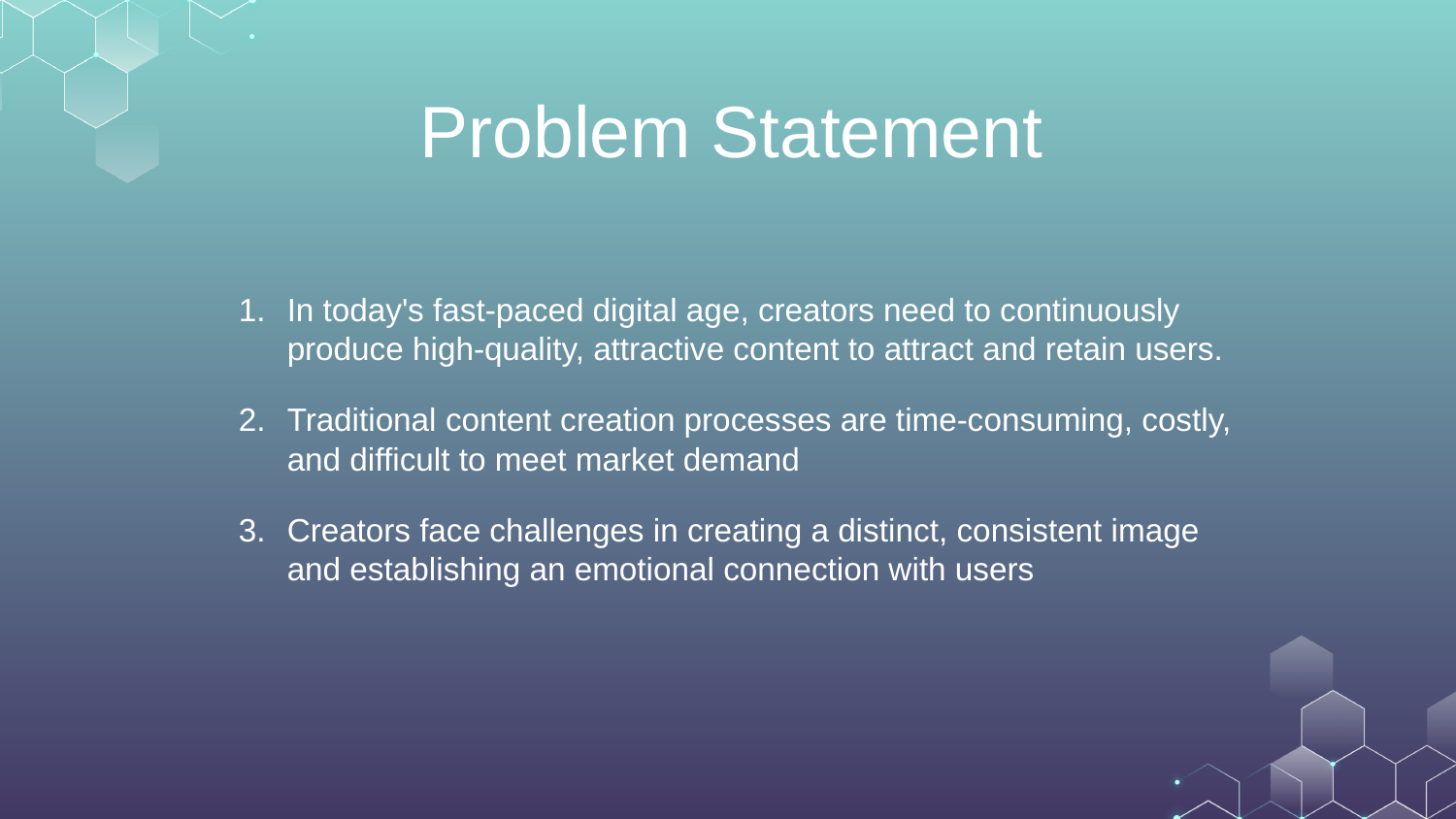

# Problem Statement
In today's fast-paced digital age, creators need to continuously produce high-quality, attractive content to attract and retain users.
Traditional content creation processes are time-consuming, costly, and difficult to meet market demand
Creators face challenges in creating a distinct, consistent image and establishing an emotional connection with users